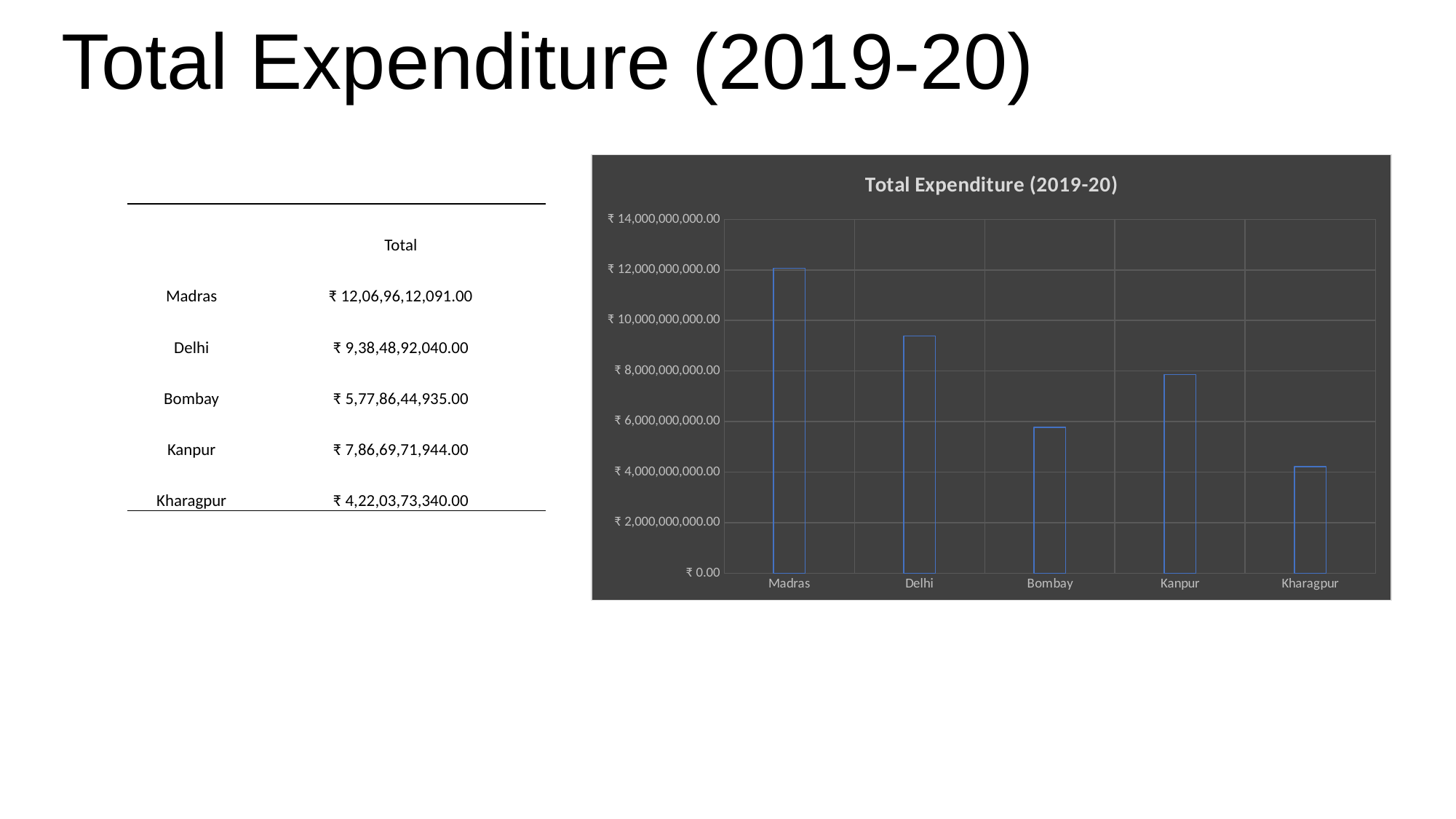

# Total Expenditure (2019-20)

### Chart: Total Expenditure (2019-20)

| Category | Total |
|---|---|
| Madras | 12069612091.0 |
| Delhi | 9384892040.0 |
| Bombay | 5778644935.0 |
| Kanpur | 7866971944.0 |
| Kharagpur | 4220373340.0 |
|  | Total |
| --- | --- |
| Madras | ₹ 12,06,96,12,091.00 |
| Delhi | ₹ 9,38,48,92,040.00 |
| Bombay | ₹ 5,77,86,44,935.00 |
| Kanpur | ₹ 7,86,69,71,944.00 |
| Kharagpur | ₹ 4,22,03,73,340.00 |